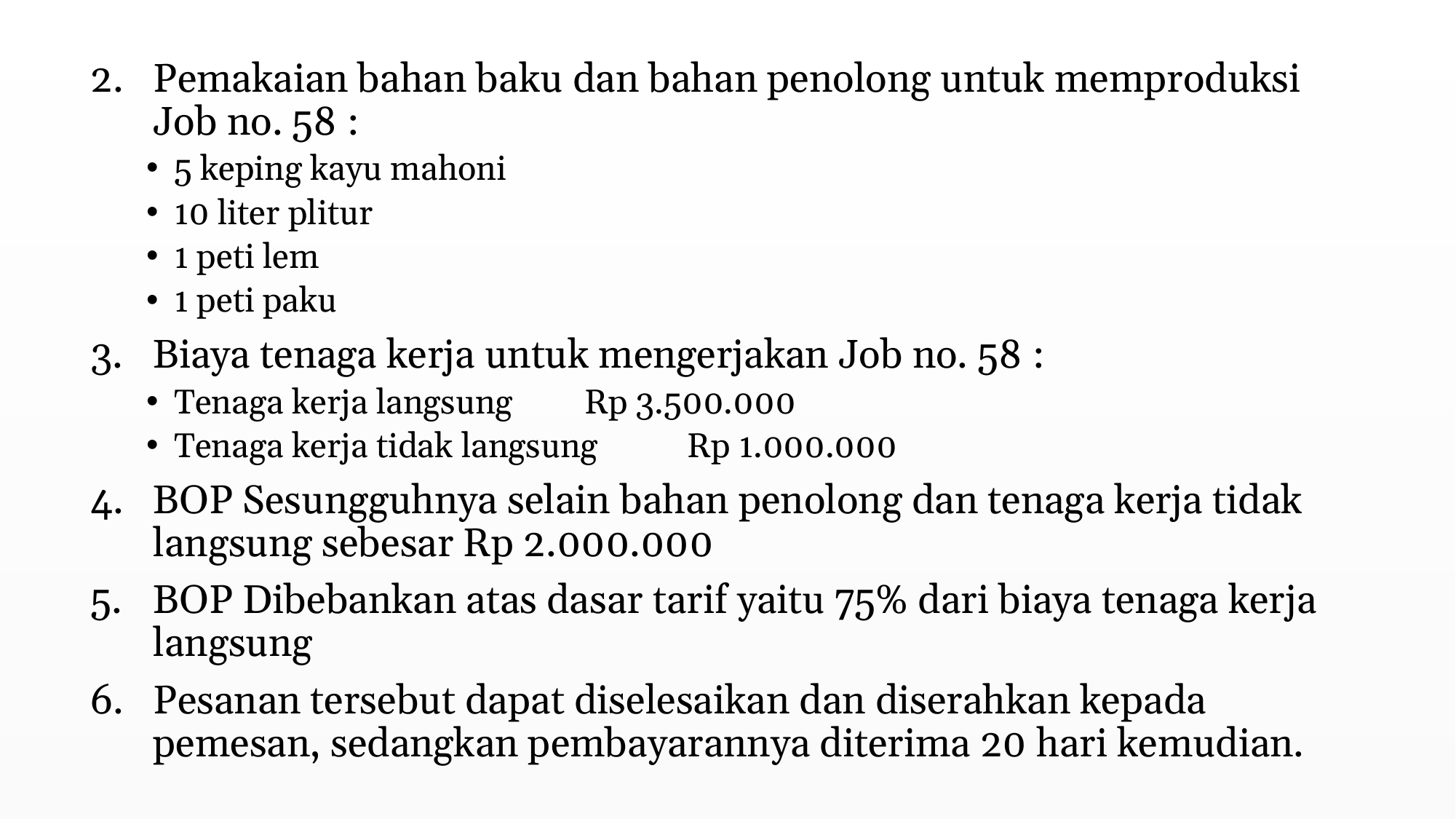

Pemakaian bahan baku dan bahan penolong untuk memproduksi Job no. 58 :
5 keping kayu mahoni
10 liter plitur
1 peti lem
1 peti paku
Biaya tenaga kerja untuk mengerjakan Job no. 58 :
Tenaga kerja langsung 		Rp 3.500.000
Tenaga kerja tidak langsung 		Rp 1.000.000
BOP Sesungguhnya selain bahan penolong dan tenaga kerja tidak langsung sebesar Rp 2.000.000
BOP Dibebankan atas dasar tarif yaitu 75% dari biaya tenaga kerja langsung
Pesanan tersebut dapat diselesaikan dan diserahkan kepada pemesan, sedangkan pembayarannya diterima 20 hari kemudian.